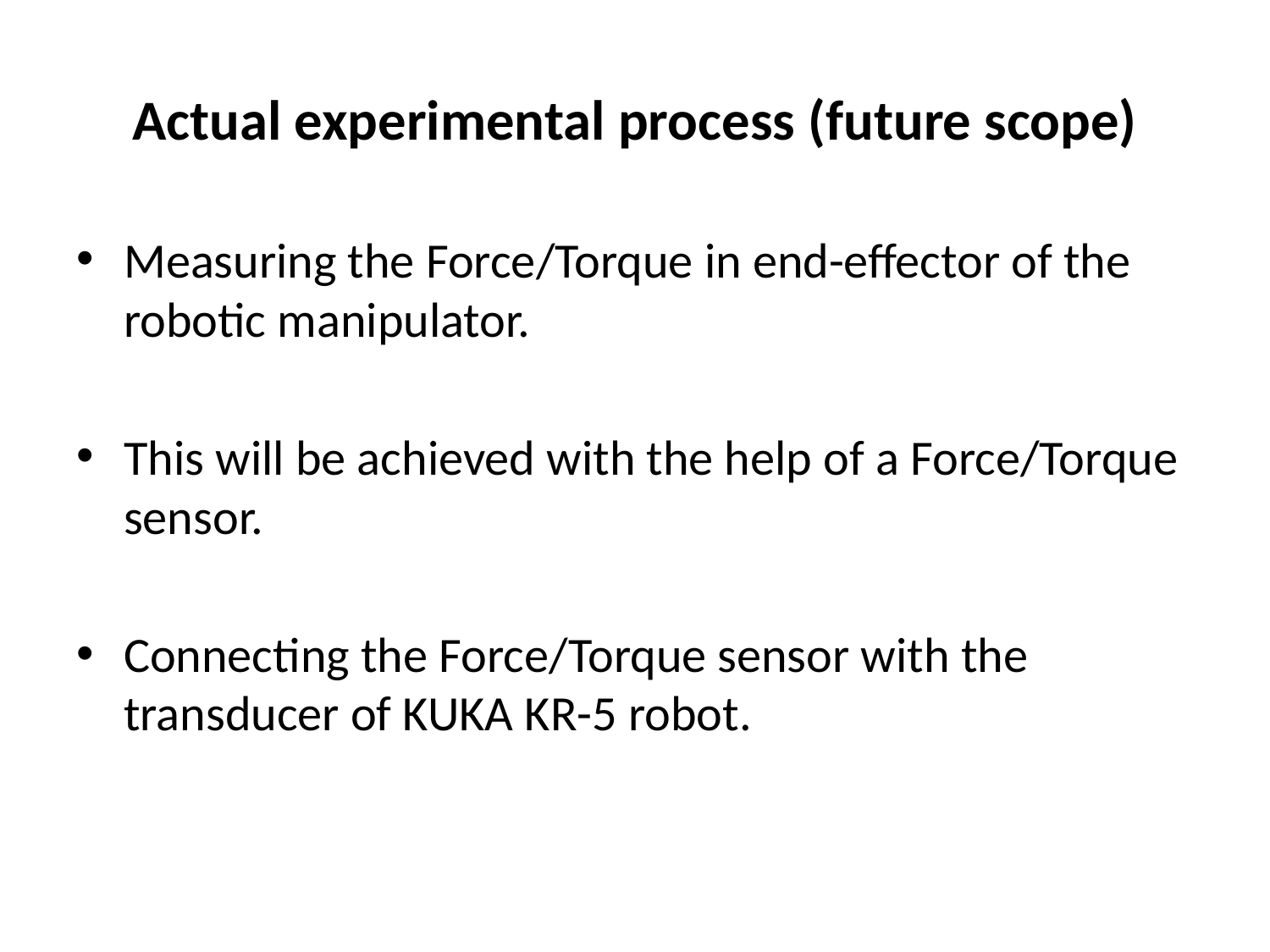

# Actual experimental process (future scope)
Measuring the Force/Torque in end-effector of the robotic manipulator.

This will be achieved with the help of a Force/Torque sensor.

Connecting the Force/Torque sensor with the transducer of KUKA KR-5 robot.